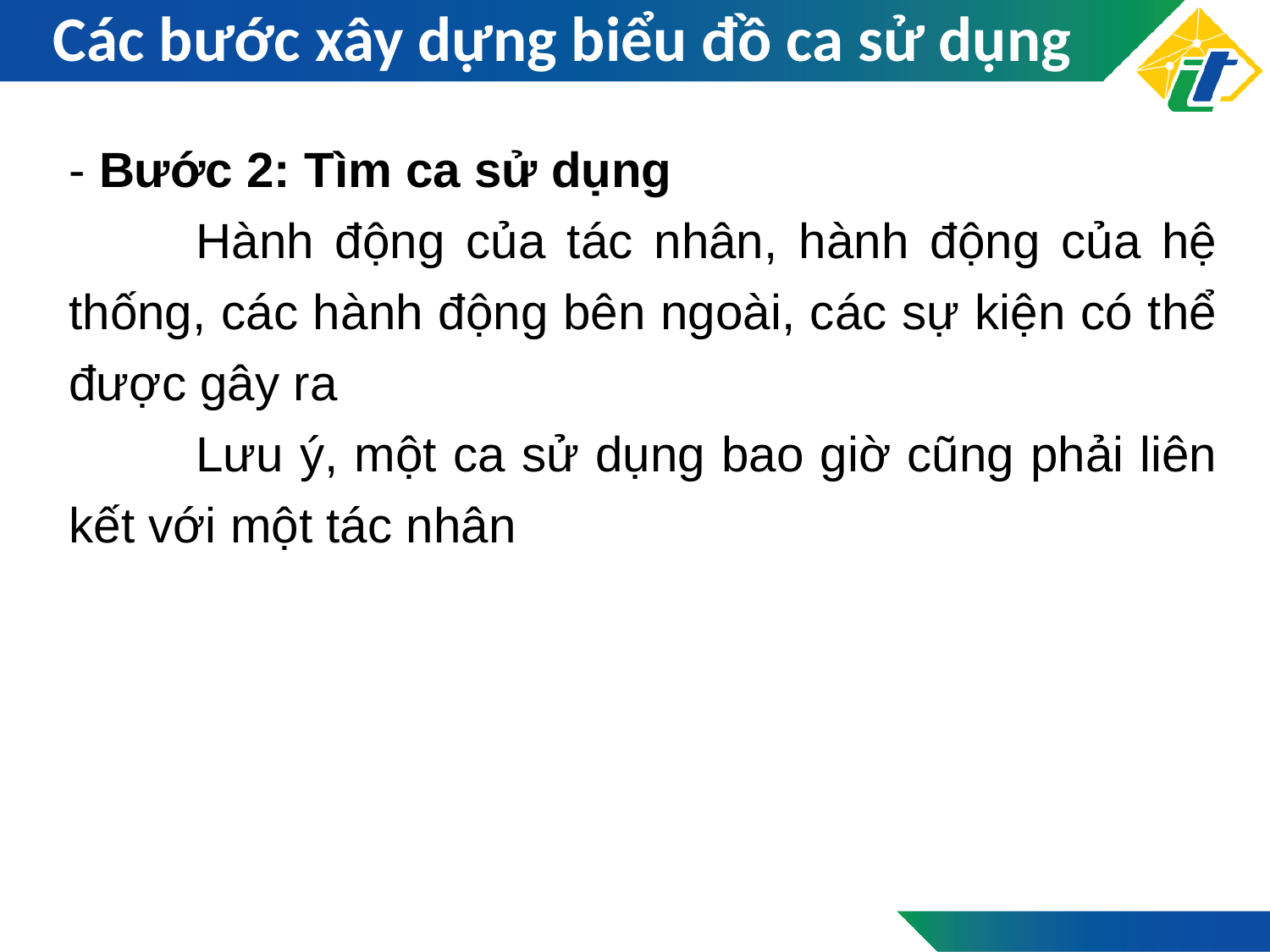

# Các bước xây dựng biểu đồ ca sử dụng
- Bước 2: Tìm ca sử dụng
	Hành động của tác nhân, hành động của hệ thống, các hành động bên ngoài, các sự kiện có thể được gây ra
	Lưu ý, một ca sử dụng bao giờ cũng phải liên kết với một tác nhân